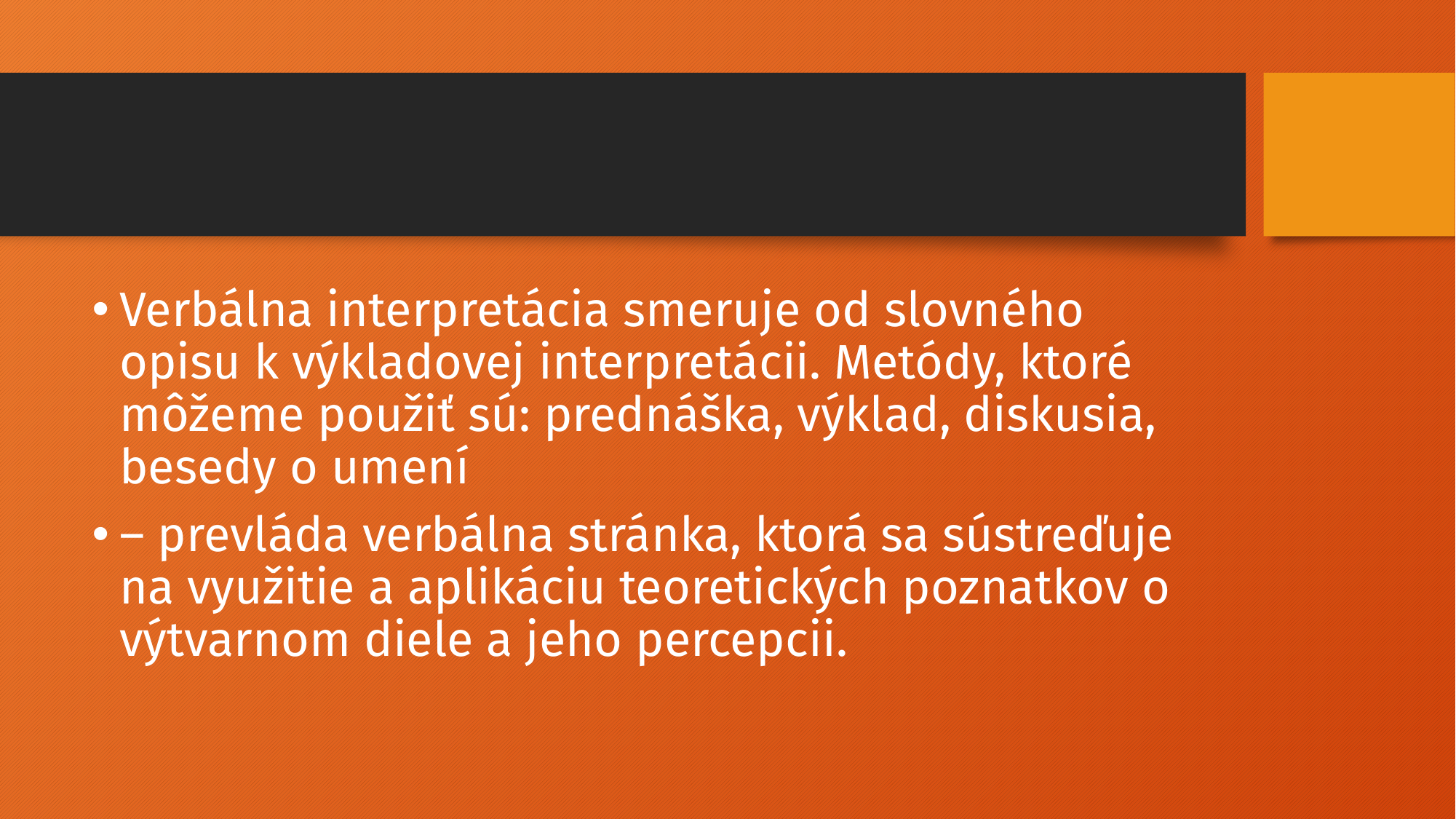

#
Verbálna interpretácia smeruje od slovného opisu k výkladovej interpretácii. Metódy, ktoré môžeme použiť sú: prednáška, výklad, diskusia, besedy o umení
– prevláda verbálna stránka, ktorá sa sústreďuje na využitie a aplikáciu teoretických poznatkov o výtvarnom diele a jeho percepcii.